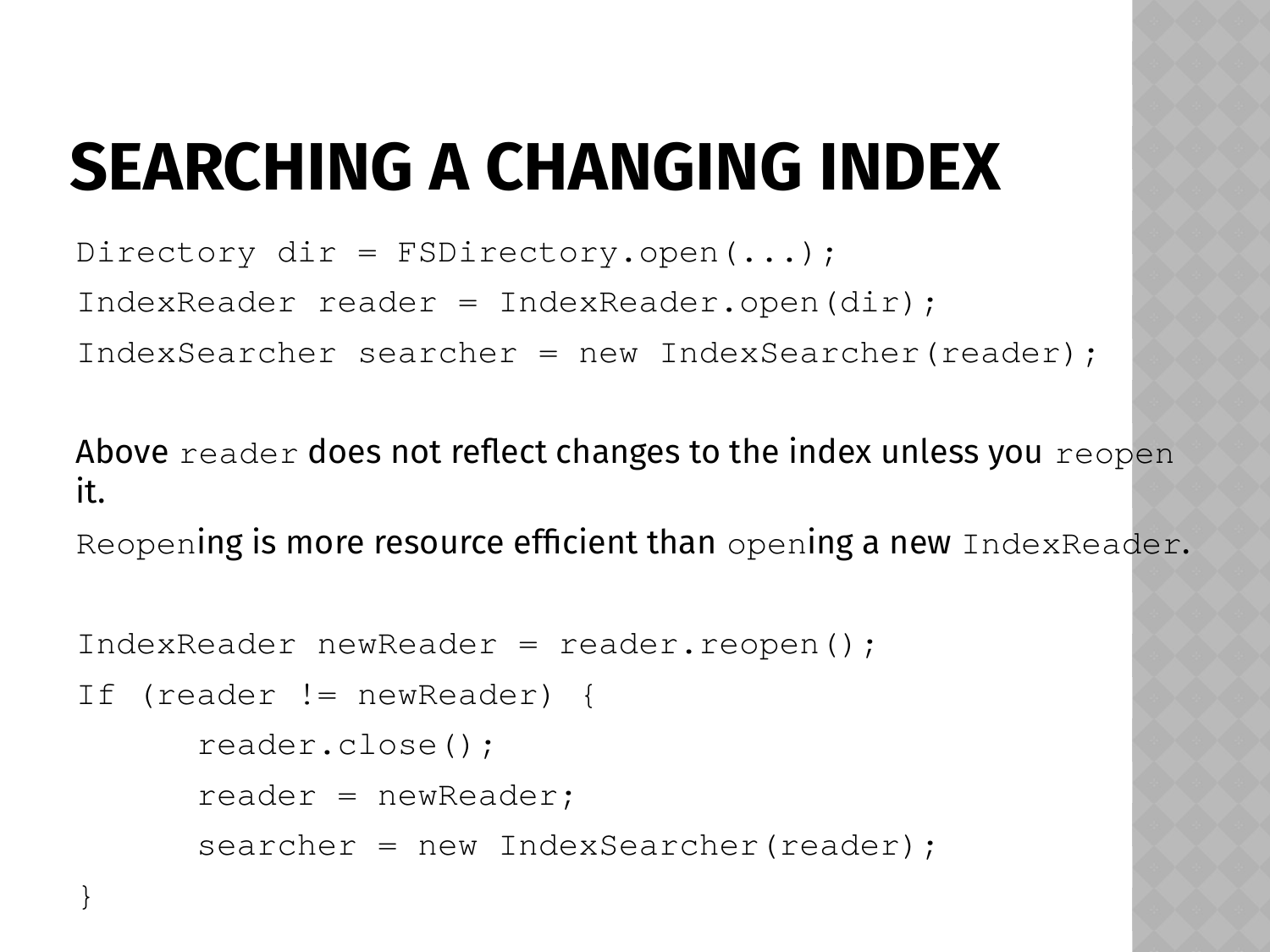

# Searching a changing index
Directory dir = FSDirectory.open(...);
IndexReader reader = IndexReader.open(dir);
IndexSearcher searcher = new IndexSearcher(reader);

Above reader does not reflect changes to the index unless you reopen it.
Reopening is more resource efficient than opening a new IndexReader.

IndexReader newReader = reader.reopen();
If (reader != newReader) {
	reader.close();
	reader = newReader;
	searcher = new IndexSearcher(reader);
}